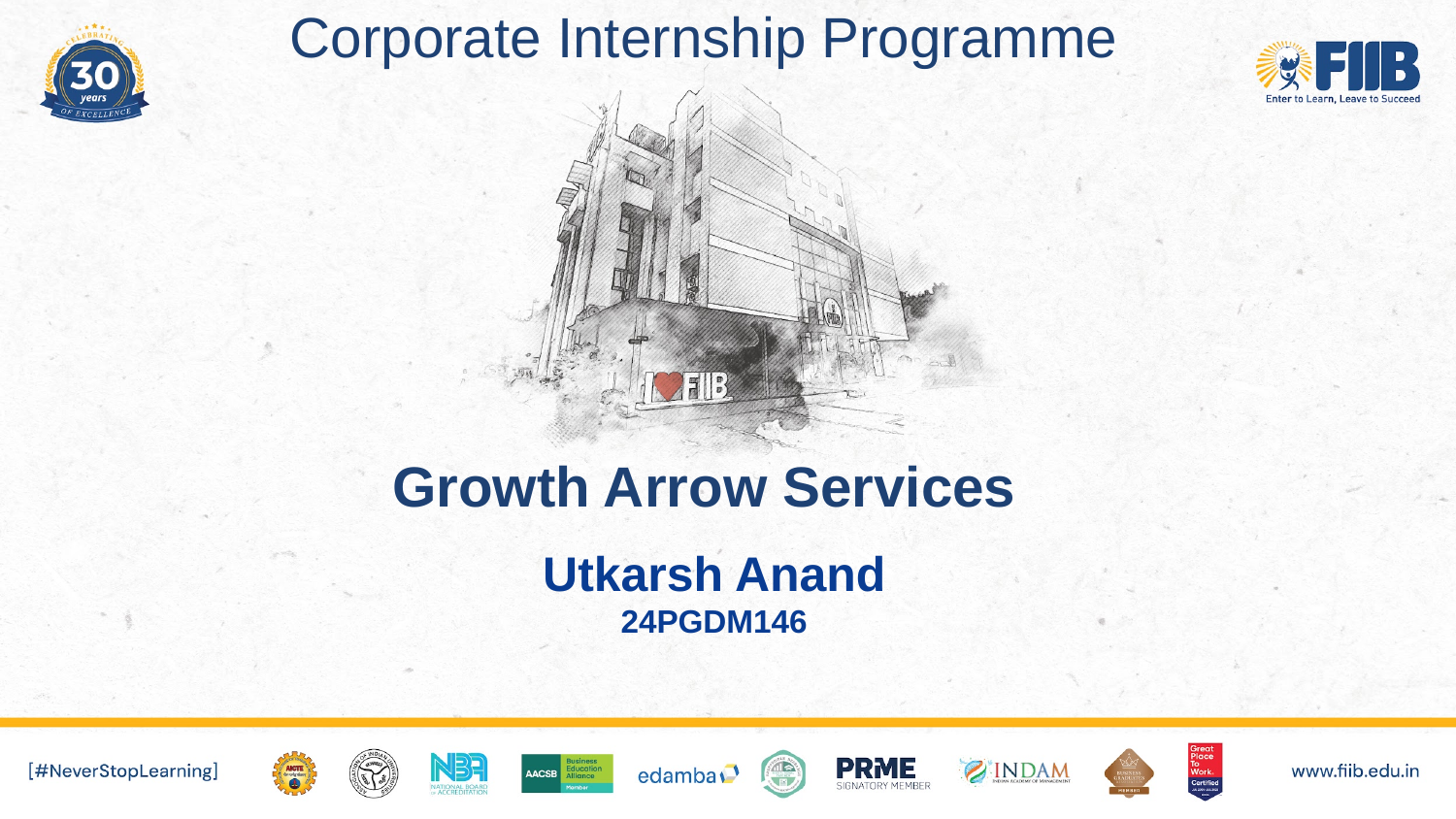

Corporate Internship Programme
Growth Arrow Services
Utkarsh Anand
24PGDM146